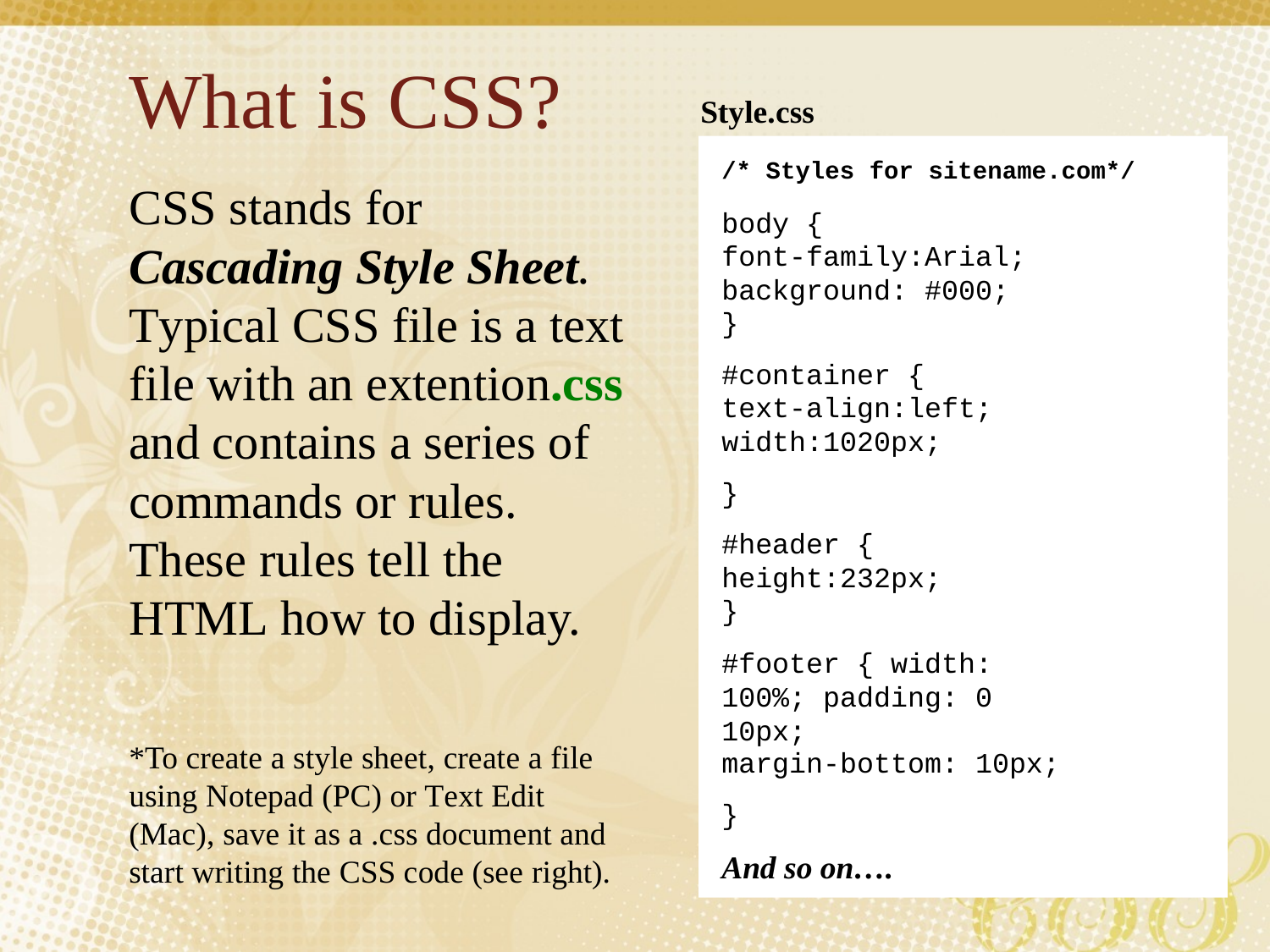

What is CSS?
CSS stands for Cascading Style Sheet. Typical CSS file is a text file with an extention.css and contains a series of commands or rules. These rules tell the HTML how to display.
Style.css

/* Styles for sitename.com*/
body {
font-family:Arial;
background: #000;
}
#container {
text-align:left;
width:1020px;
}
#header {
height:232px;
}
#footer { width:
100%; padding: 0
10px;
margin-bottom: 10px;
}
And so on….
*To create a style sheet, create a file
using Notepad (PC) or Text Edit (Mac), save it as a .css document and start writing the CSS code (see right).